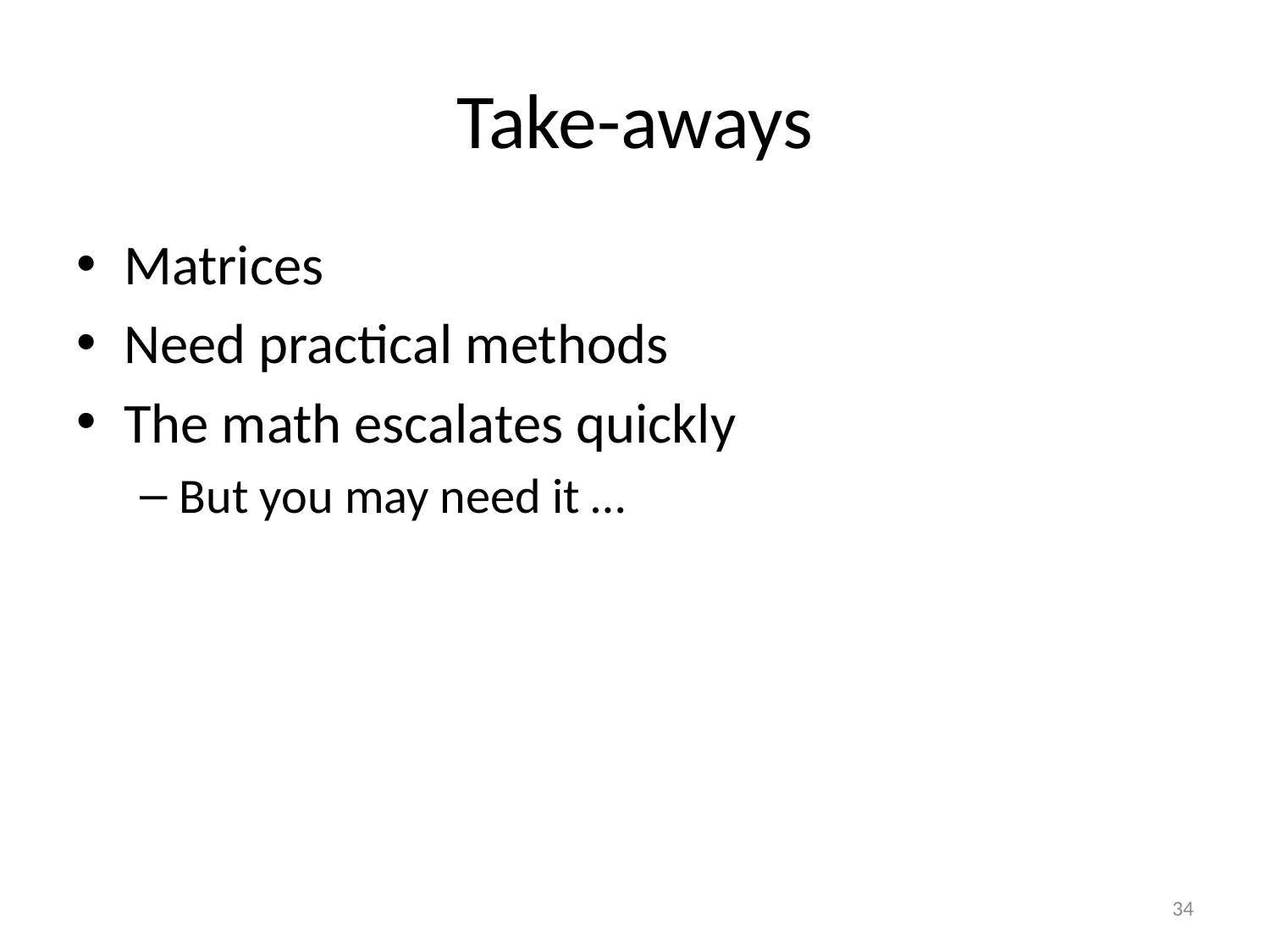

# Take-aways
Matrices
Need practical methods
The math escalates quickly
But you may need it …

34